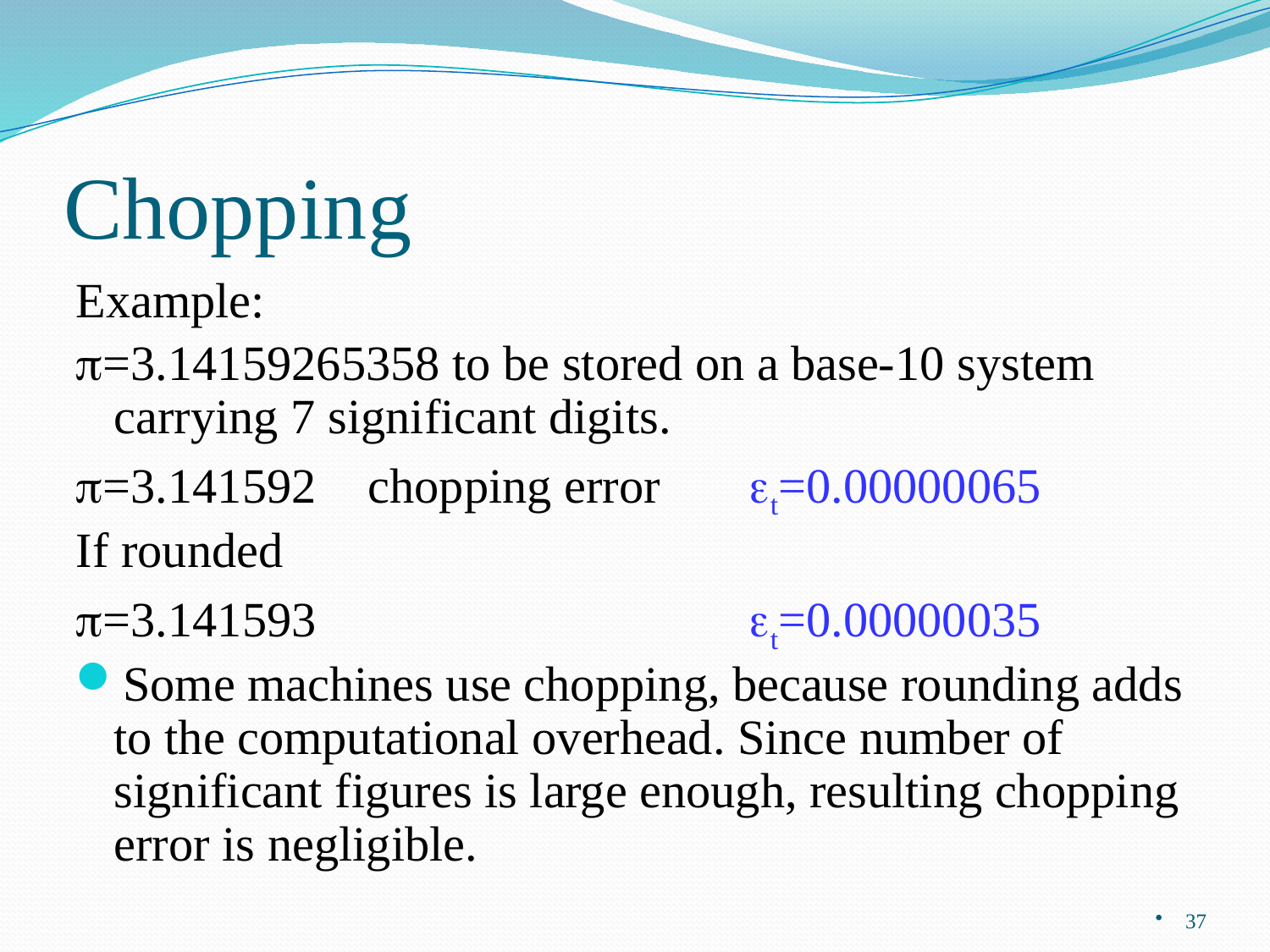

# Chopping
Example:
π=3.14159265358 to be stored on a base-10 system carrying 7 significant digits.
π=3.141592	chopping error 	εt=0.00000065
If rounded
π=3.141593			 	εt=0.00000035
Some machines use chopping, because rounding adds to the computational overhead. Since number of significant figures is large enough, resulting chopping error is negligible.
37